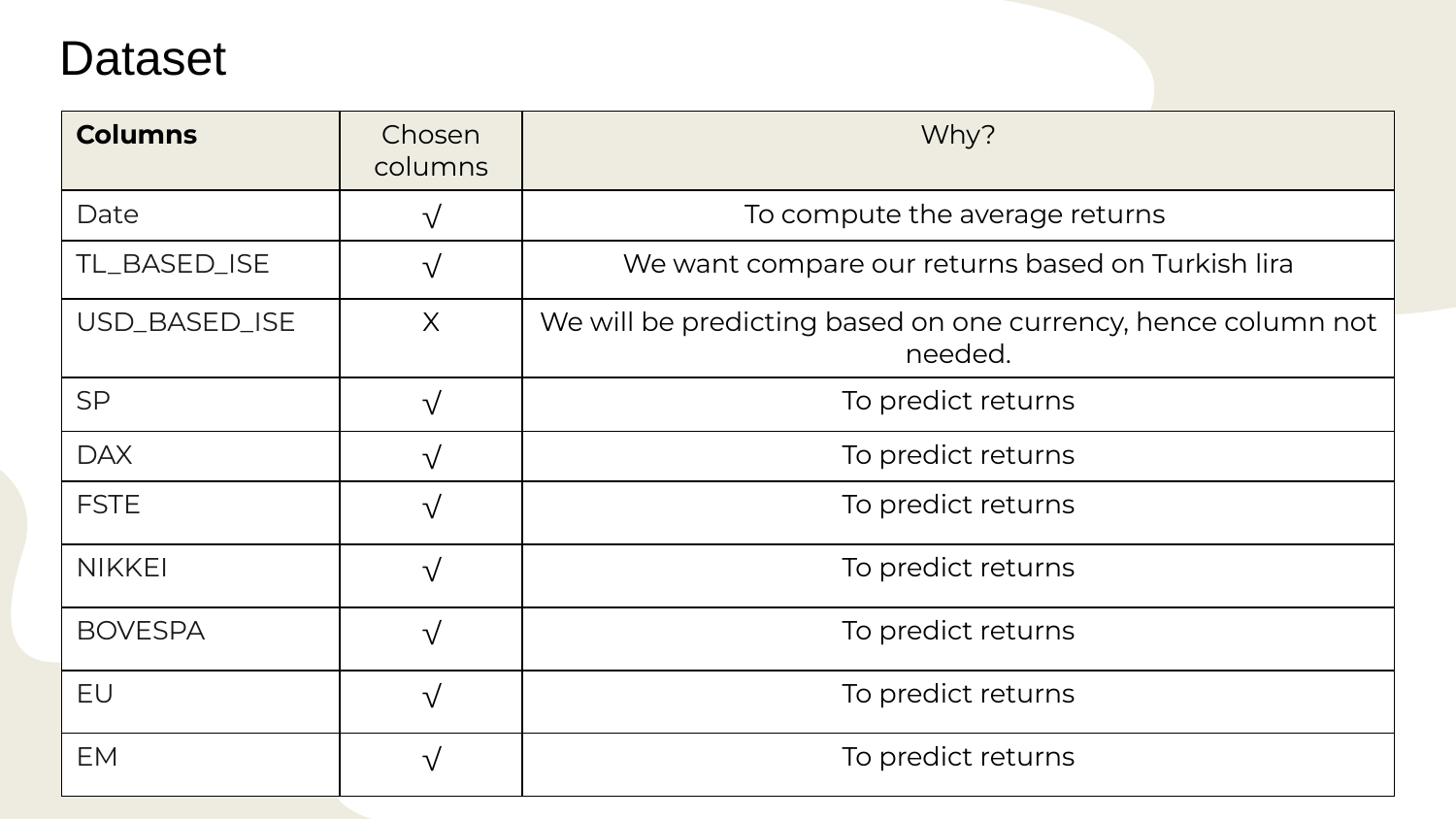

Dataset
| Columns | Chosen columns | Why? |
| --- | --- | --- |
| Date | √ | To compute the average returns |
| TL\_BASED\_ISE | √ | We want compare our returns based on Turkish lira |
| USD\_BASED\_ISE | X | We will be predicting based on one currency, hence column not needed. |
| SP | √ | To predict returns |
| DAX | √ | To predict returns |
| FSTE | √ | To predict returns |
| NIKKEI | √ | To predict returns |
| BOVESPA | √ | To predict returns |
| EU | √ | To predict returns |
| EM | √ | To predict returns |